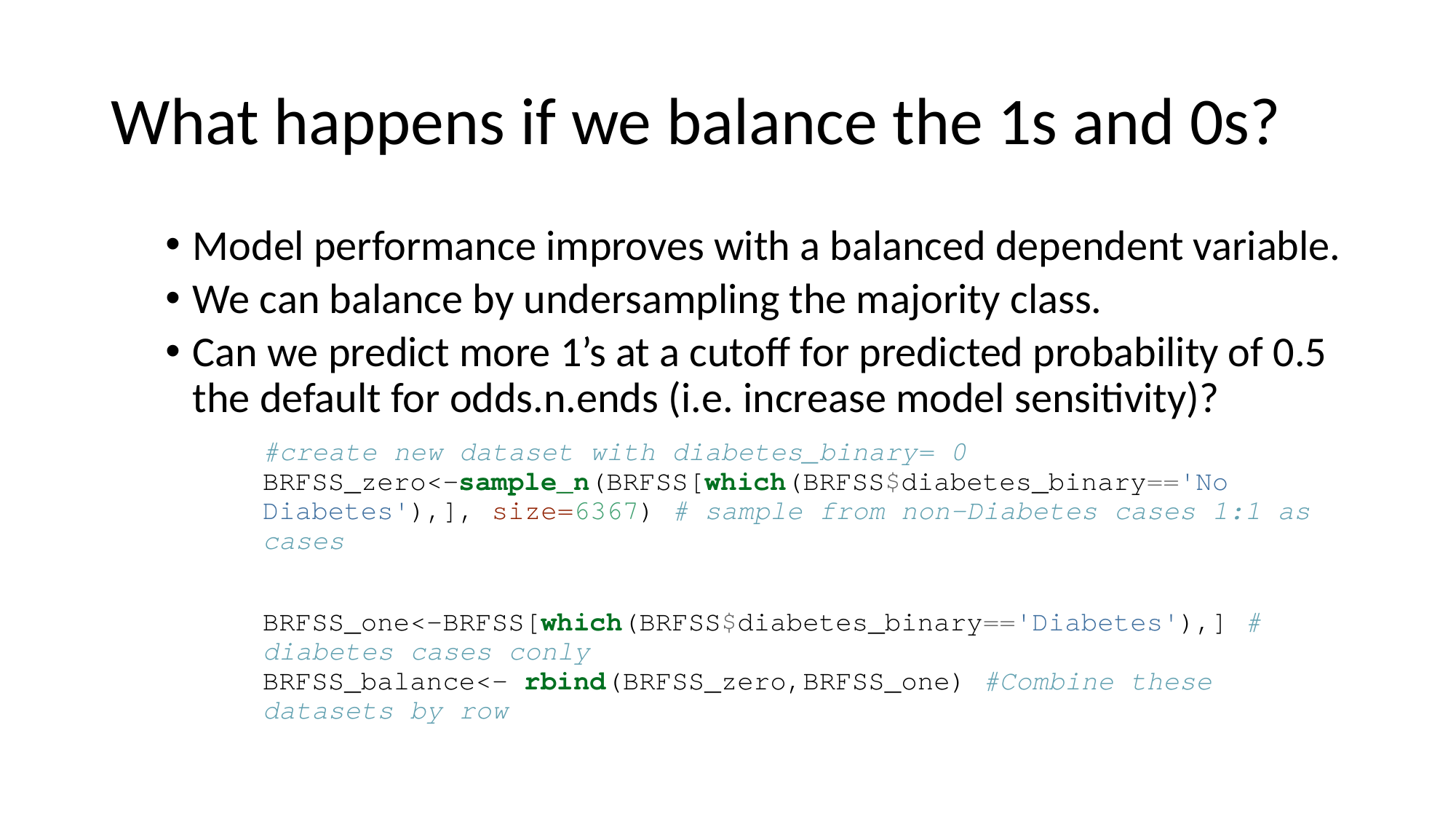

# What happens if we balance the 1s and 0s?
Model performance improves with a balanced dependent variable.
We can balance by undersampling the majority class.
Can we predict more 1’s at a cutoff for predicted probability of 0.5 the default for odds.n.ends (i.e. increase model sensitivity)?
#create new dataset with diabetes_binary= 0
BRFSS_zero<-sample_n(BRFSS[which(BRFSS$diabetes_binary=='No Diabetes'),], size=6367) # sample from non-Diabetes cases 1:1 as cases
BRFSS_one<-BRFSS[which(BRFSS$diabetes_binary=='Diabetes'),] # diabetes cases conly
BRFSS_balance<- rbind(BRFSS_zero,BRFSS_one) #Combine these datasets by row